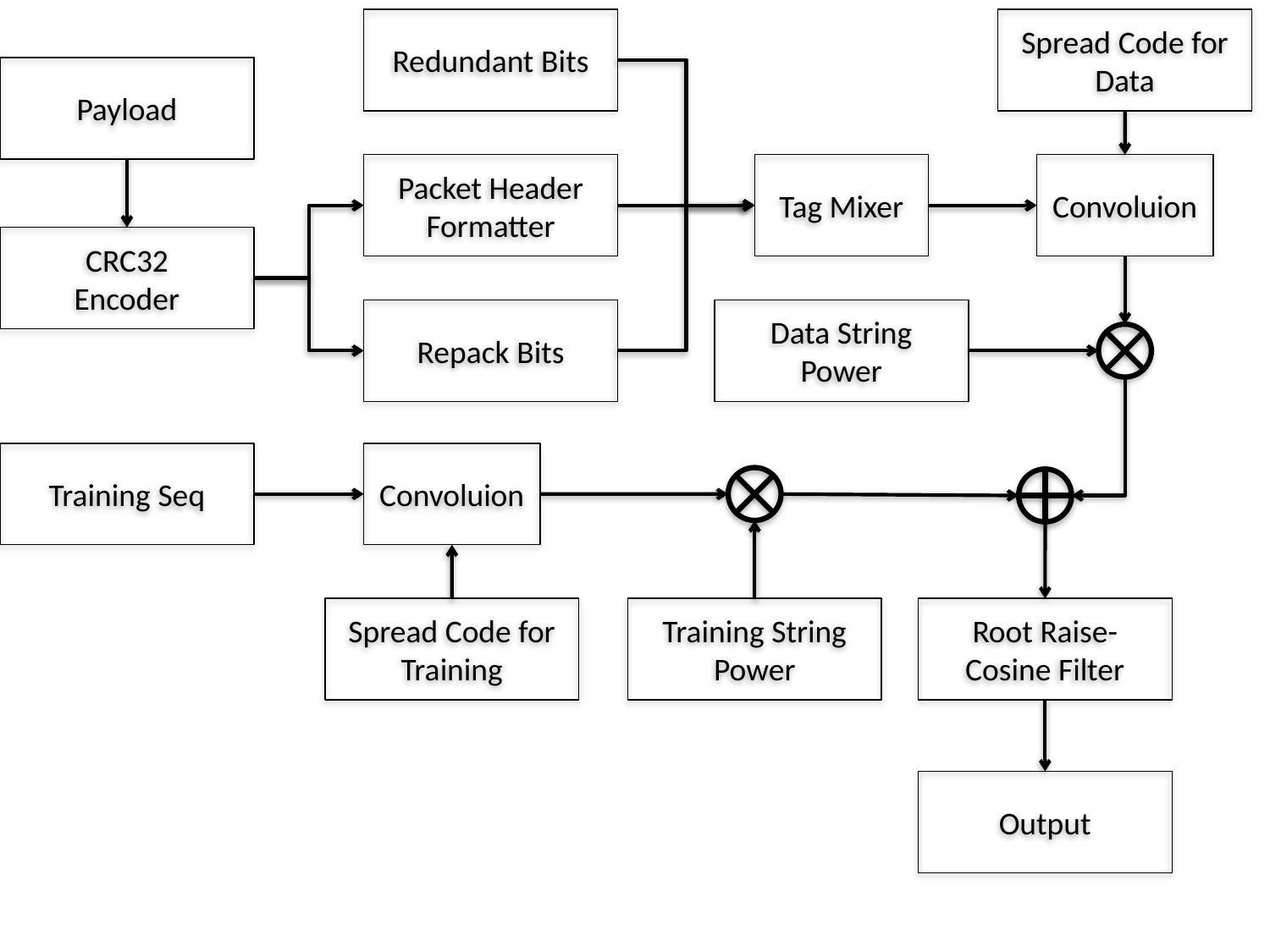

Redundant Bits
Spread Code for Data
Payload
Packet Header Formatter
Tag Mixer
Convoluion
CRC32
Encoder
Repack Bits
Data String Power

Training Seq
Convoluion

Spread Code for Training
Training String Power
Root Raise-Cosine Filter
Output